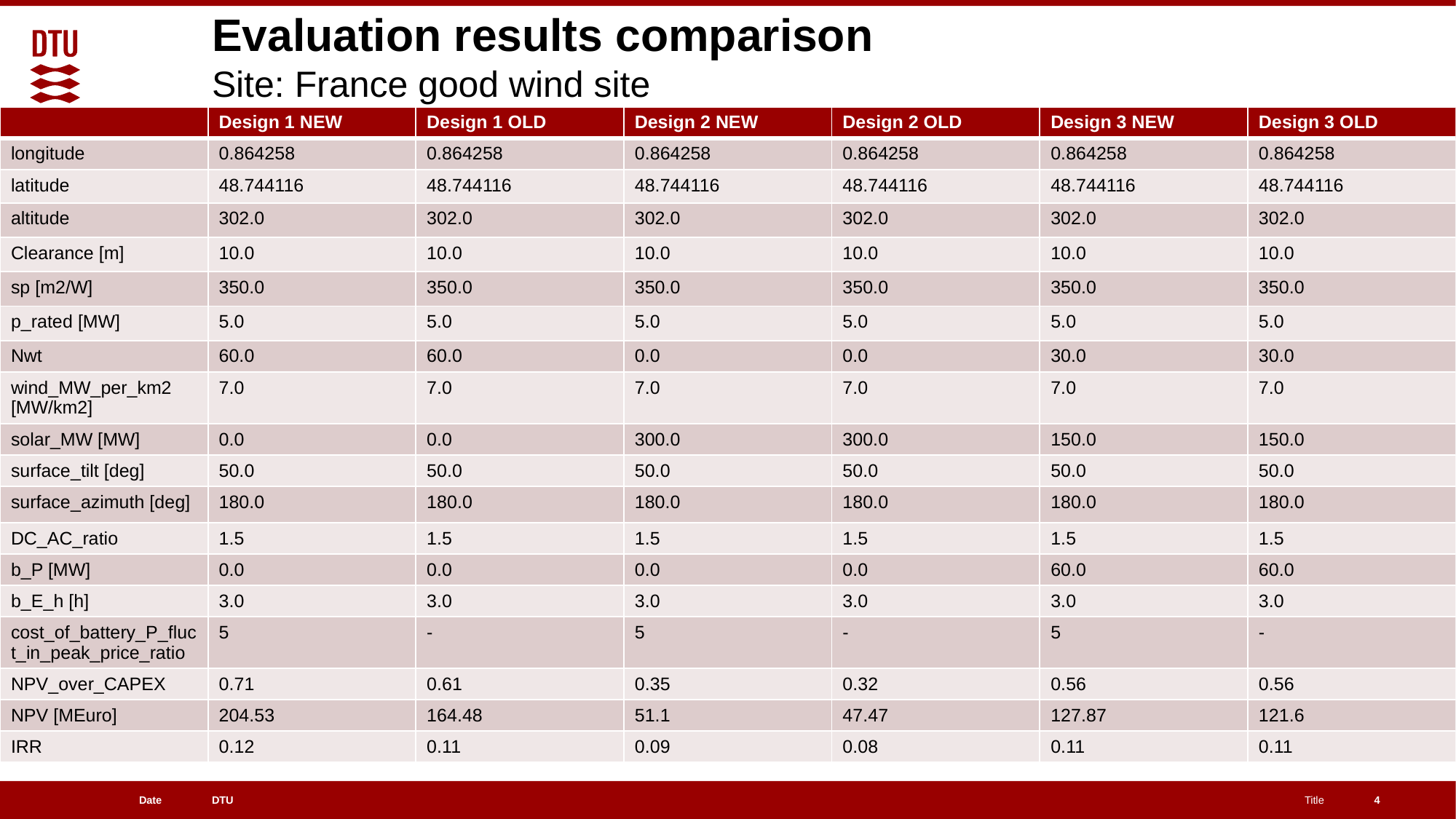

# Evaluation results comparison Site: France good wind site
|  | Design 1 NEW | Design 1 OLD | Design 2 NEW | Design 2 OLD | Design 3 NEW | Design 3 OLD |
| --- | --- | --- | --- | --- | --- | --- |
| longitude | 0.864258 | 0.864258 | 0.864258 | 0.864258 | 0.864258 | 0.864258 |
| latitude | 48.744116 | 48.744116 | 48.744116 | 48.744116 | 48.744116 | 48.744116 |
| altitude | 302.0 | 302.0 | 302.0 | 302.0 | 302.0 | 302.0 |
| Clearance [m] | 10.0 | 10.0 | 10.0 | 10.0 | 10.0 | 10.0 |
| sp [m2/W] | 350.0 | 350.0 | 350.0 | 350.0 | 350.0 | 350.0 |
| p\_rated [MW] | 5.0 | 5.0 | 5.0 | 5.0 | 5.0 | 5.0 |
| Nwt | 60.0 | 60.0 | 0.0 | 0.0 | 30.0 | 30.0 |
| wind\_MW\_per\_km2 [MW/km2] | 7.0 | 7.0 | 7.0 | 7.0 | 7.0 | 7.0 |
| solar\_MW [MW] | 0.0 | 0.0 | 300.0 | 300.0 | 150.0 | 150.0 |
| surface\_tilt [deg] | 50.0 | 50.0 | 50.0 | 50.0 | 50.0 | 50.0 |
| surface\_azimuth [deg] | 180.0 | 180.0 | 180.0 | 180.0 | 180.0 | 180.0 |
| DC\_AC\_ratio | 1.5 | 1.5 | 1.5 | 1.5 | 1.5 | 1.5 |
| b\_P [MW] | 0.0 | 0.0 | 0.0 | 0.0 | 60.0 | 60.0 |
| b\_E\_h [h] | 3.0 | 3.0 | 3.0 | 3.0 | 3.0 | 3.0 |
| cost\_of\_battery\_P\_fluct\_in\_peak\_price\_ratio | 5 | - | 5 | - | 5 | - |
| NPV\_over\_CAPEX | 0.71 | 0.61 | 0.35 | 0.32 | 0.56 | 0.56 |
| NPV [MEuro] | 204.53 | 164.48 | 51.1 | 47.47 | 127.87 | 121.6 |
| IRR | 0.12 | 0.11 | 0.09 | 0.08 | 0.11 | 0.11 |
4